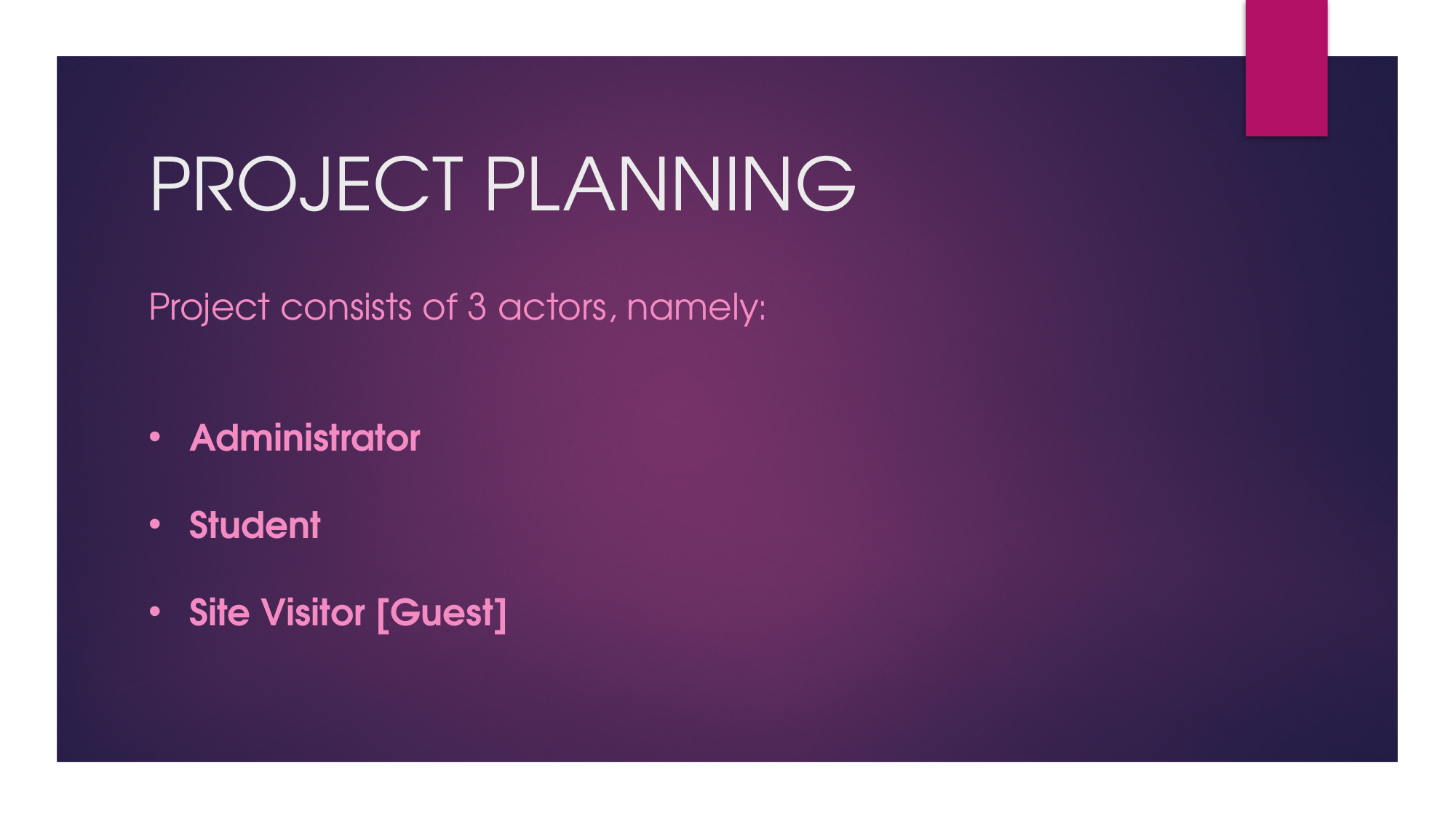

PROJECT PLANNING

Project consists of 3 actors, namely:

Administrator
Student
Site Visitor [Guest]